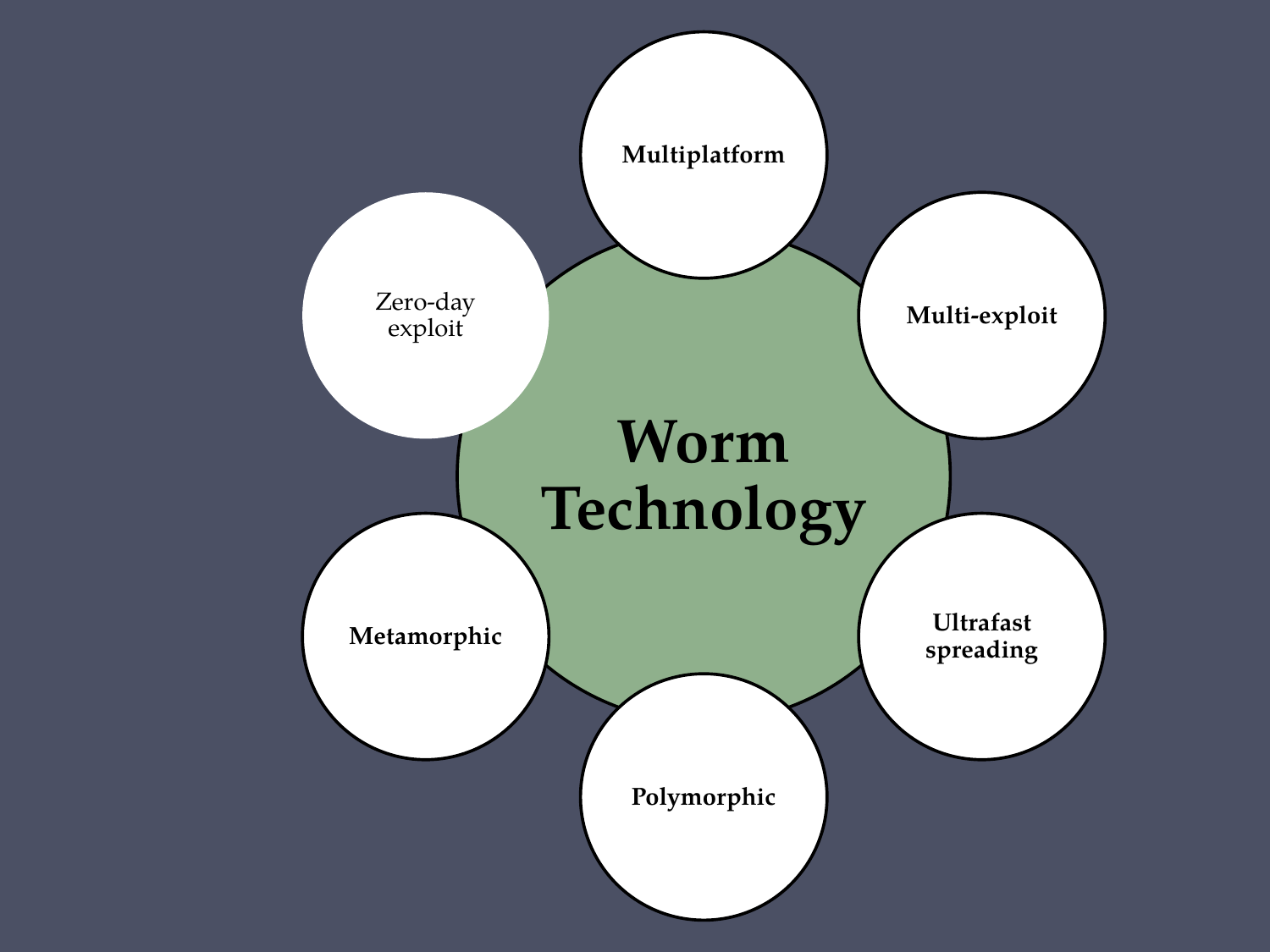

Worm Technology
Multiplatform
Multi-exploit
Ultrafast spreading
Polymorphic
Metamorphic
Zero-day exploit